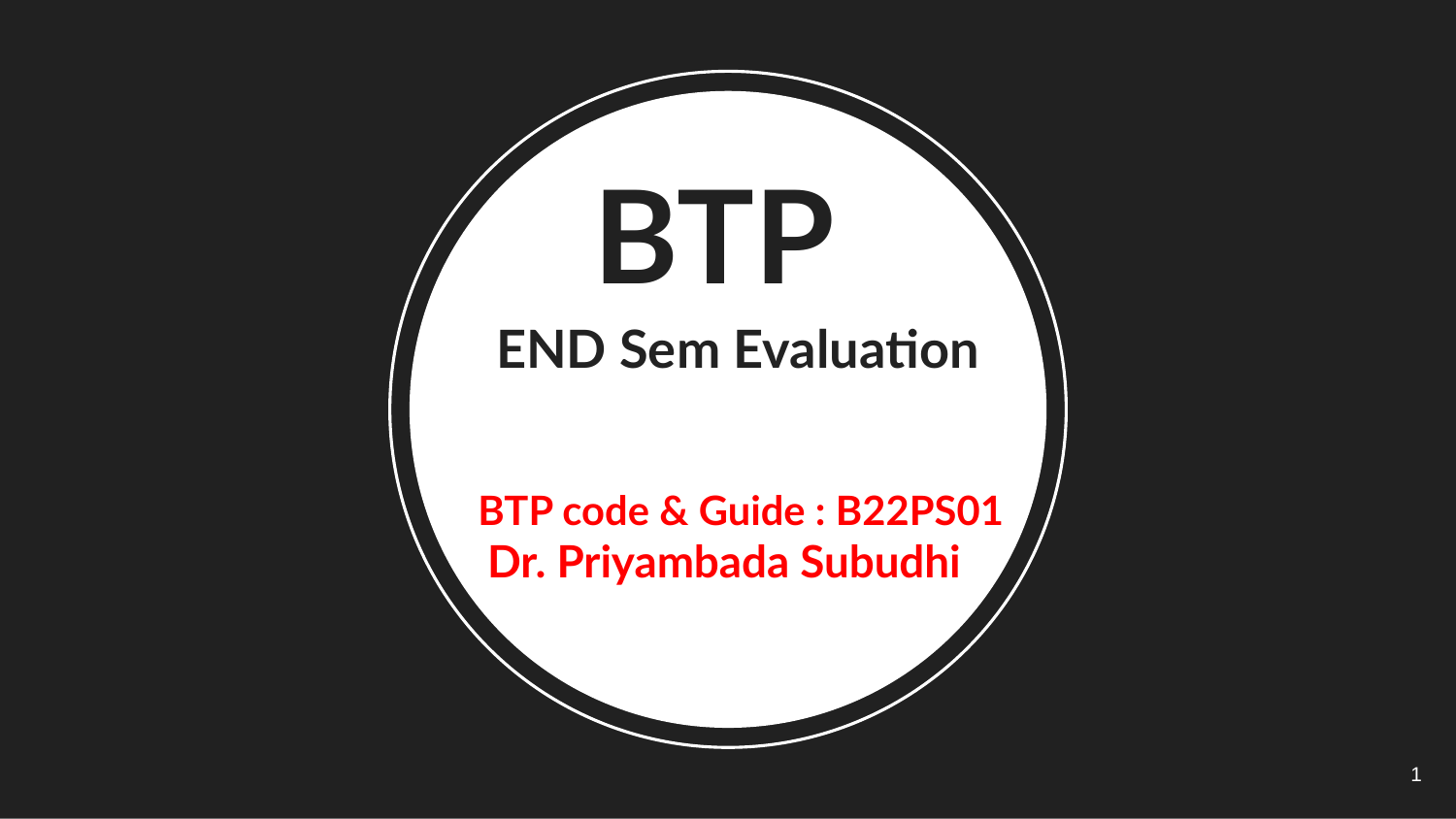

# BTP
 END Sem Evaluation
      BTP code & Guide : B22PS01
Dr. Priyambada Subudhi
1